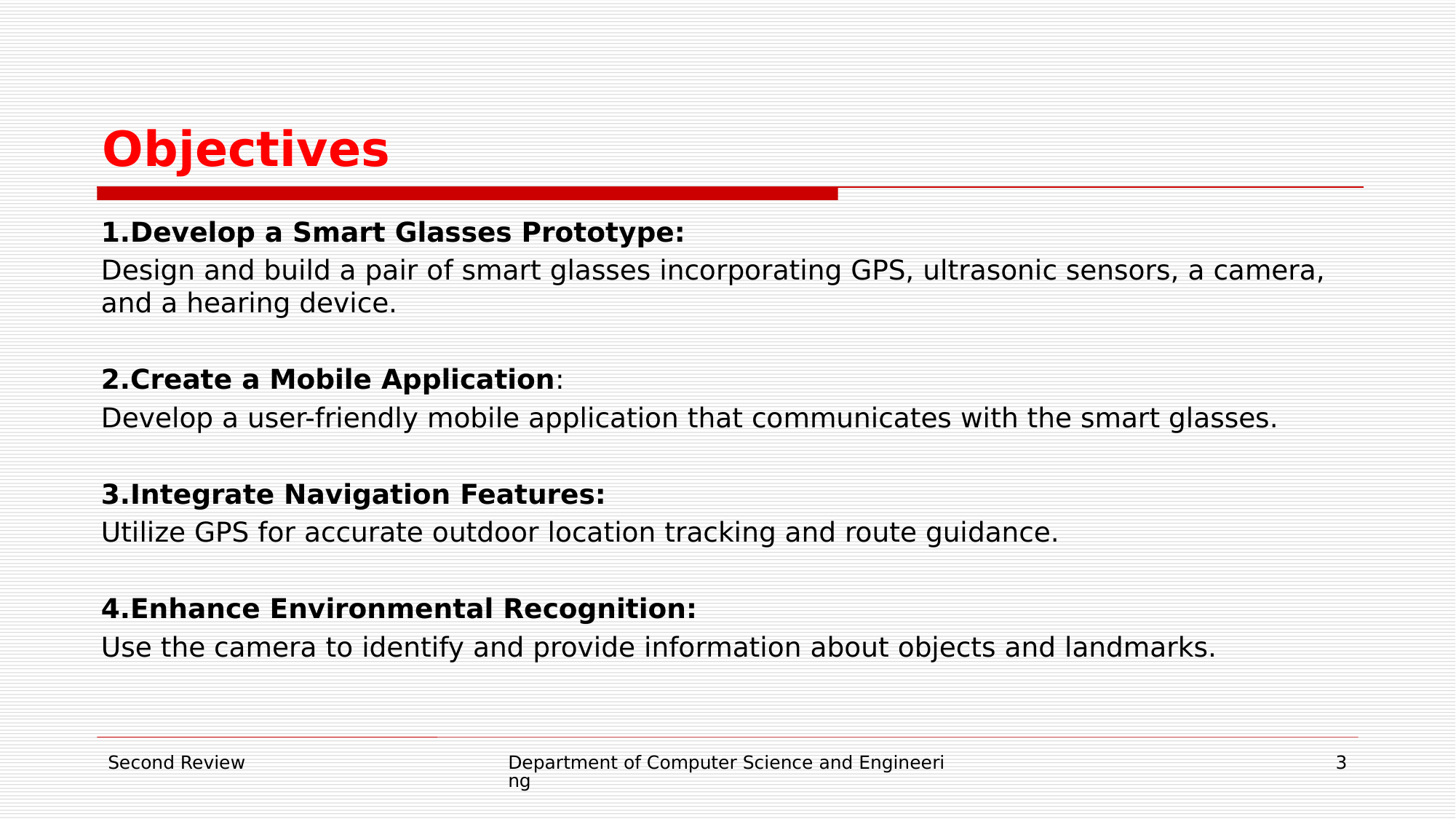

# Objectives
1.Develop a Smart Glasses Prototype:
Design and build a pair of smart glasses incorporating GPS, ultrasonic sensors, a camera, and a hearing device.

2.Create a Mobile Application:
Develop a user-friendly mobile application that communicates with the smart glasses.

3.Integrate Navigation Features:
Utilize GPS for accurate outdoor location tracking and route guidance.

4.Enhance Environmental Recognition:
Use the camera to identify and provide information about objects and landmarks.

Second Review
Department of Computer Science and Engineering
3